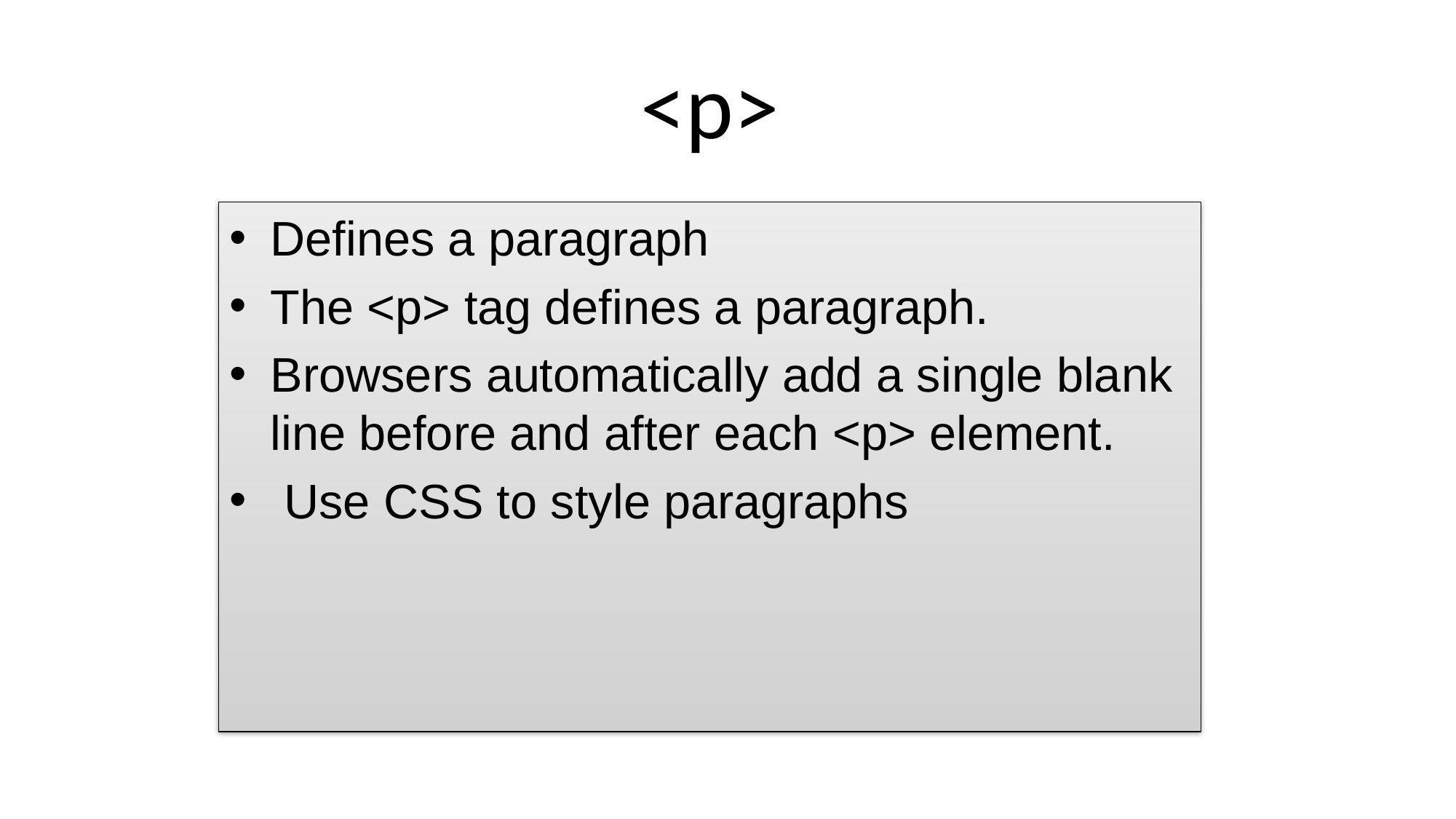

# <p>
Defines a paragraph
The <p> tag defines a paragraph.
Browsers automatically add a single blank line before and after each <p> element.
 Use CSS to style paragraphs